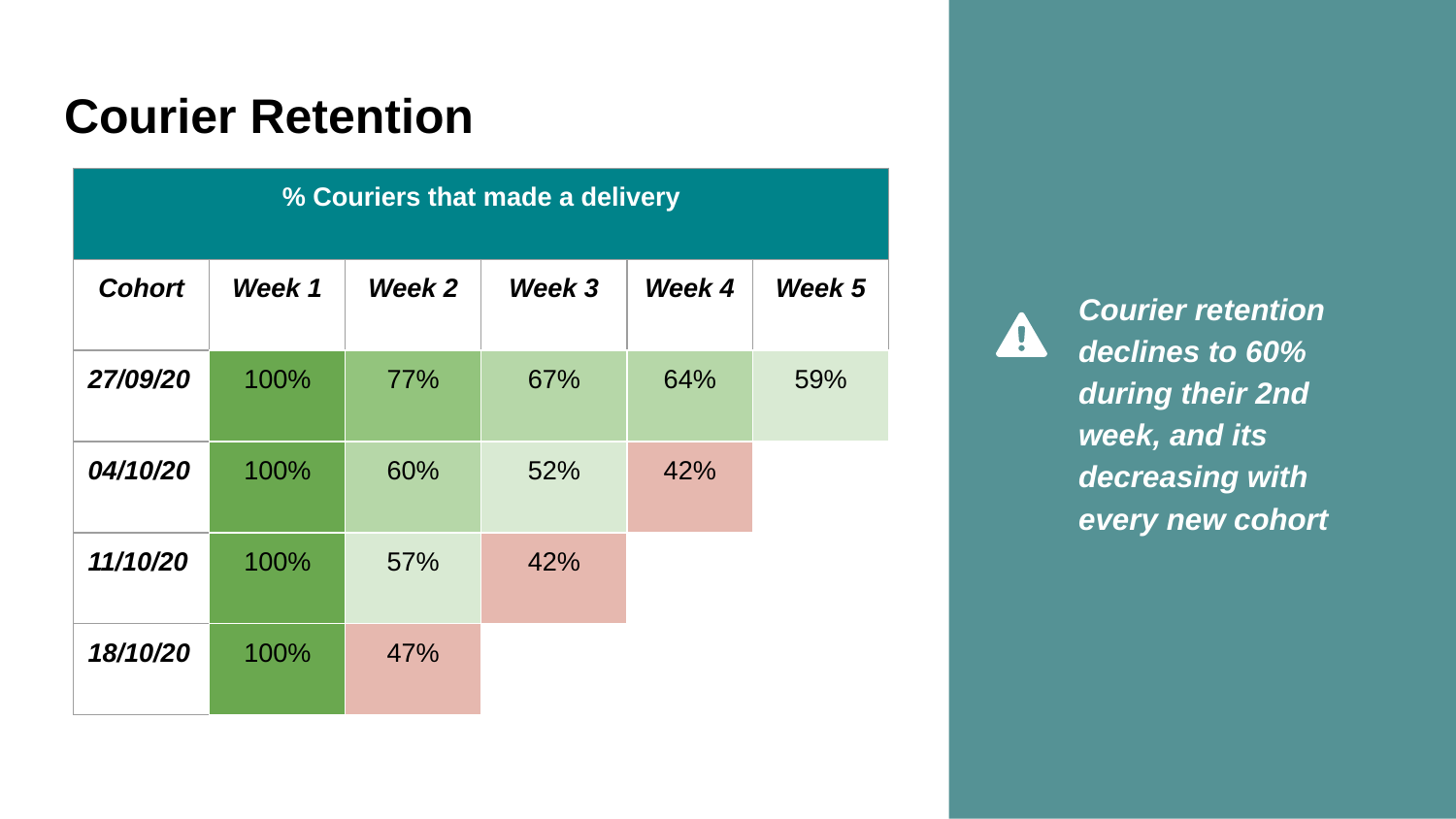

# Courier Retention
| % Couriers that made a delivery |  |  |  |  |  |
| --- | --- | --- | --- | --- | --- |
| Cohort | Week 1 | Week 2 | Week 3 | Week 4 | Week 5 |
| 27/09/20 | 100% | 77% | 67% | 64% | 59% |
| 04/10/20 | 100% | 60% | 52% | 42% |  |
| 11/10/20 | 100% | 57% | 42% |  |  |
| 18/10/20 | 100% | 47% |  |  |  |
Courier retention declines to 60% during their 2nd week, and its decreasing with every new cohort